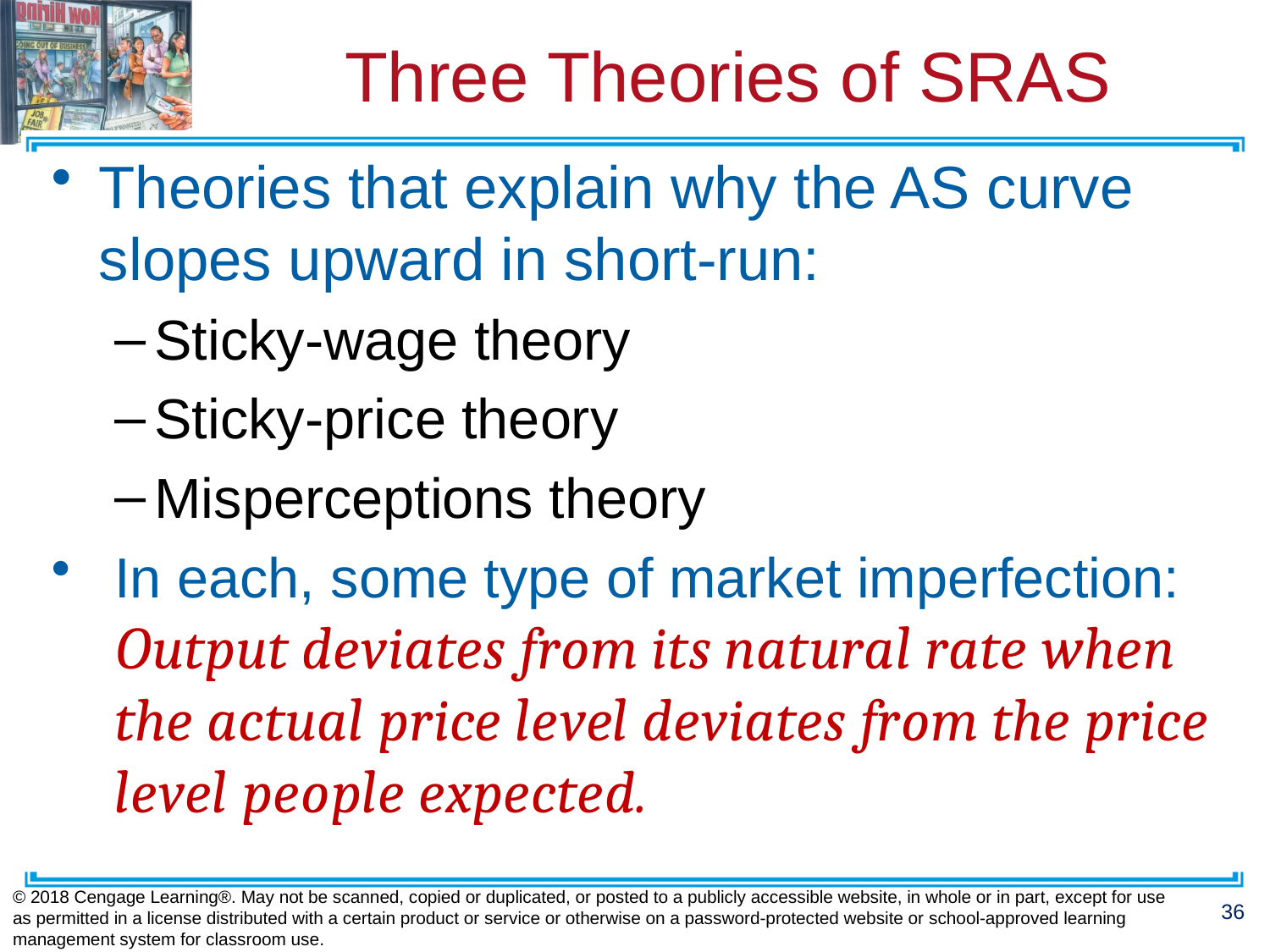

# Three Theories of SRAS
Theories that explain why the AS curve slopes upward in short-run:
Sticky-wage theory
Sticky-price theory
Misperceptions theory
In each, some type of market imperfection:
Output deviates from its natural rate when the actual price level deviates from the price level people expected.
© 2018 Cengage Learning®. May not be scanned, copied or duplicated, or posted to a publicly accessible website, in whole or in part, except for use as permitted in a license distributed with a certain product or service or otherwise on a password-protected website or school-approved learning management system for classroom use.
36